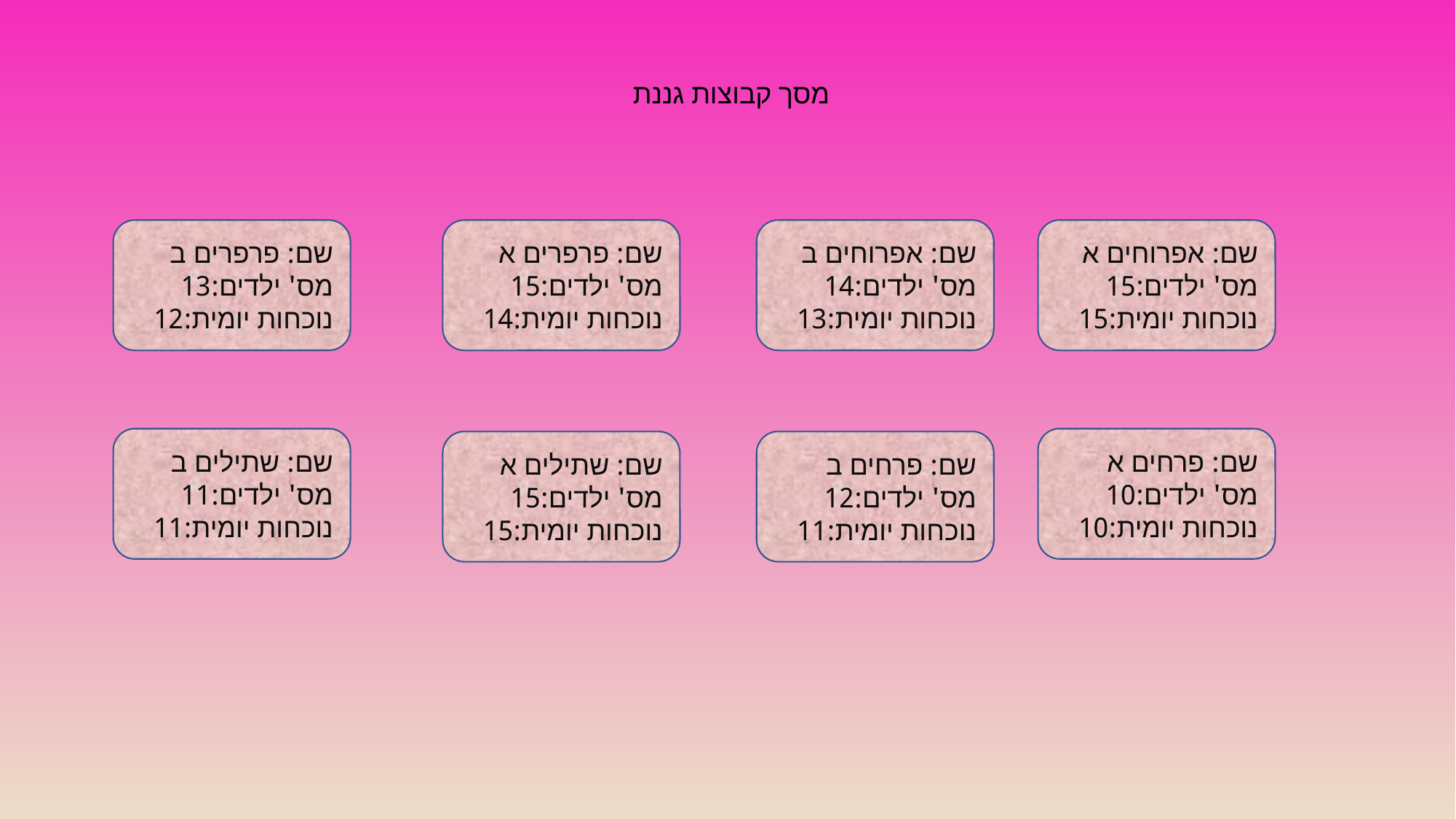

מסך קבוצות גננת
שם: פרפרים ב
מס' ילדים:13
נוכחות יומית:12
שם: פרפרים א
מס' ילדים:15
נוכחות יומית:14
שם: אפרוחים ב
מס' ילדים:14
נוכחות יומית:13
שם: אפרוחים א
מס' ילדים:15
נוכחות יומית:15
שם: שתילים ב
מס' ילדים:11
נוכחות יומית:11
שם: פרחים א
מס' ילדים:10
נוכחות יומית:10
שם: שתילים א
מס' ילדים:15
נוכחות יומית:15
שם: פרחים ב
מס' ילדים:12
נוכחות יומית:11